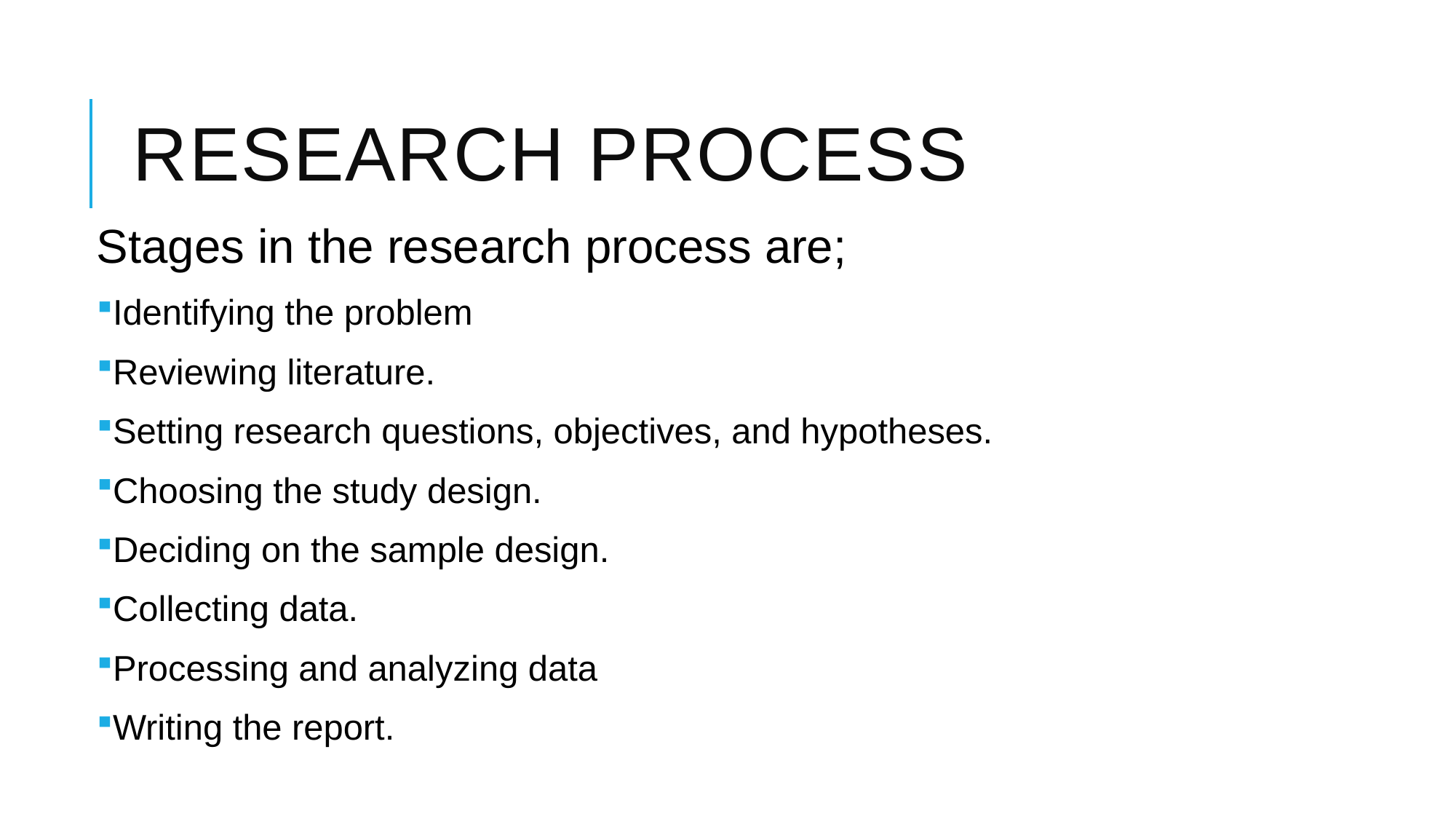

# research process
Stages in the research process are;
Identifying the problem
Reviewing literature.
Setting research questions, objectives, and hypotheses.
Choosing the study design.
Deciding on the sample design.
Collecting data.
Processing and analyzing data
Writing the report.